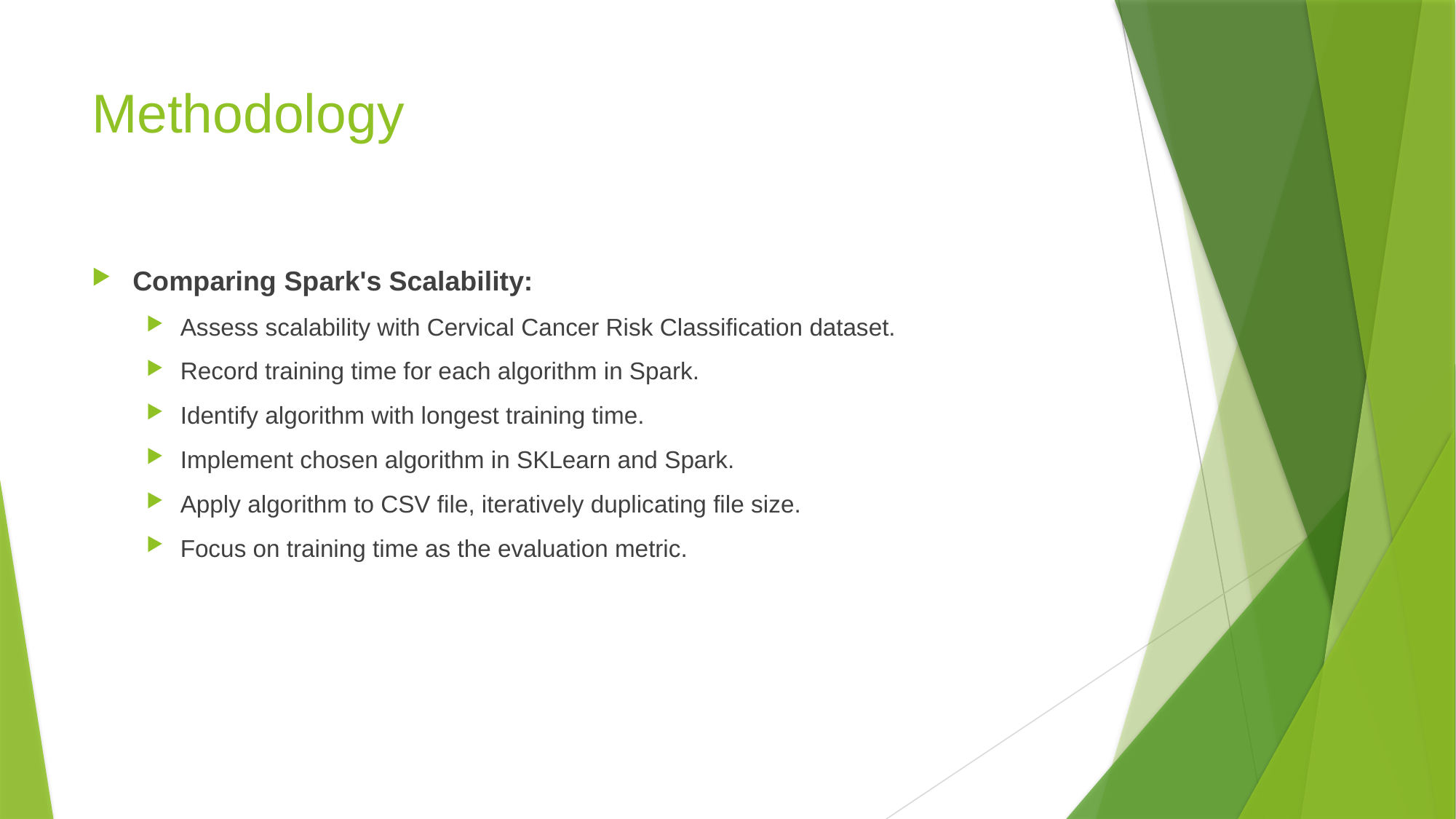

# Methodology
Comparing Spark's Scalability:
Assess scalability with Cervical Cancer Risk Classification dataset.
Record training time for each algorithm in Spark.
Identify algorithm with longest training time.
Implement chosen algorithm in SKLearn and Spark.
Apply algorithm to CSV file, iteratively duplicating file size.
Focus on training time as the evaluation metric.